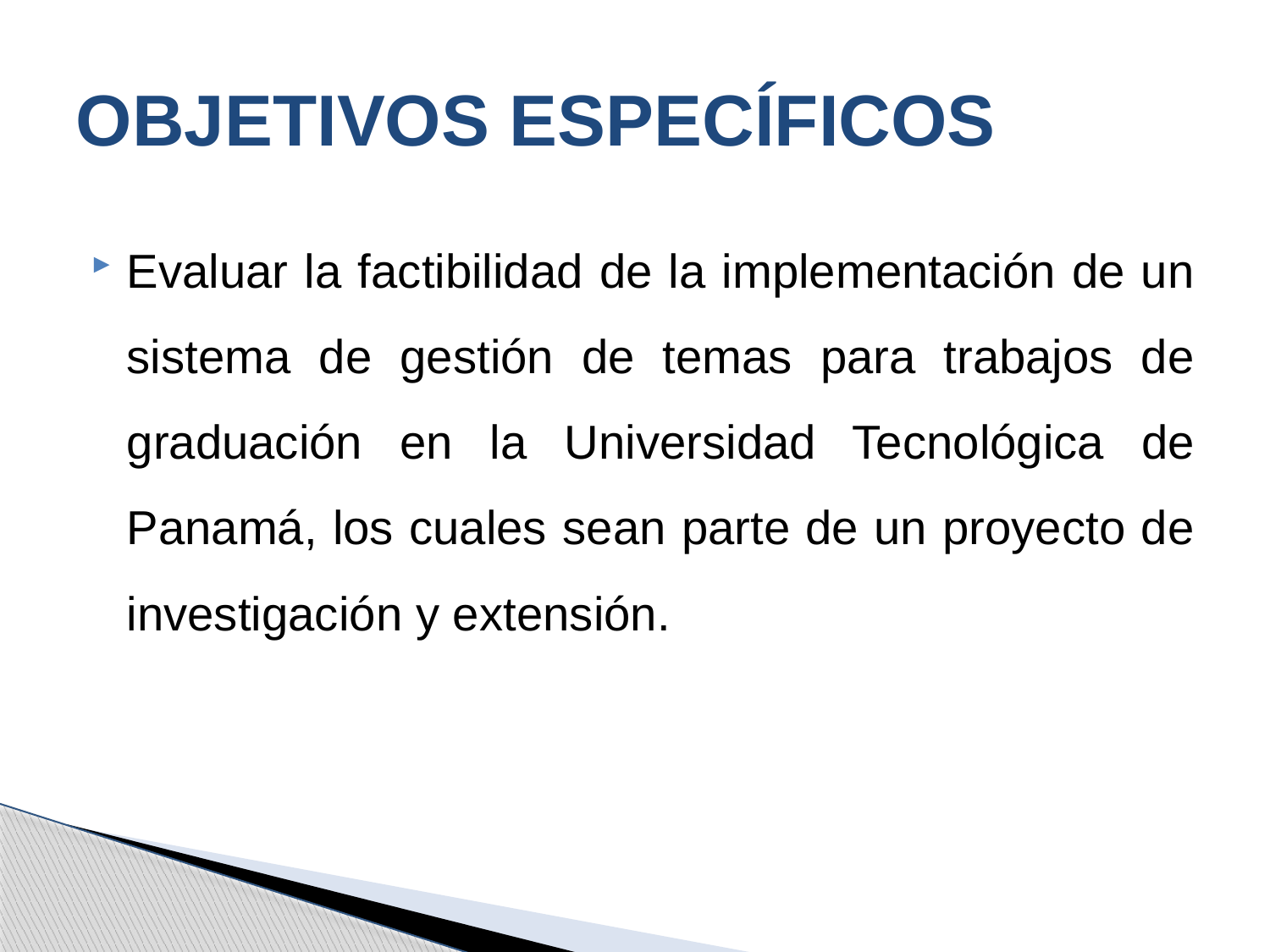

# OBJETIVOS ESPECÍFICOS
Evaluar la factibilidad de la implementación de un sistema de gestión de temas para trabajos de graduación en la Universidad Tecnológica de Panamá, los cuales sean parte de un proyecto de investigación y extensión.